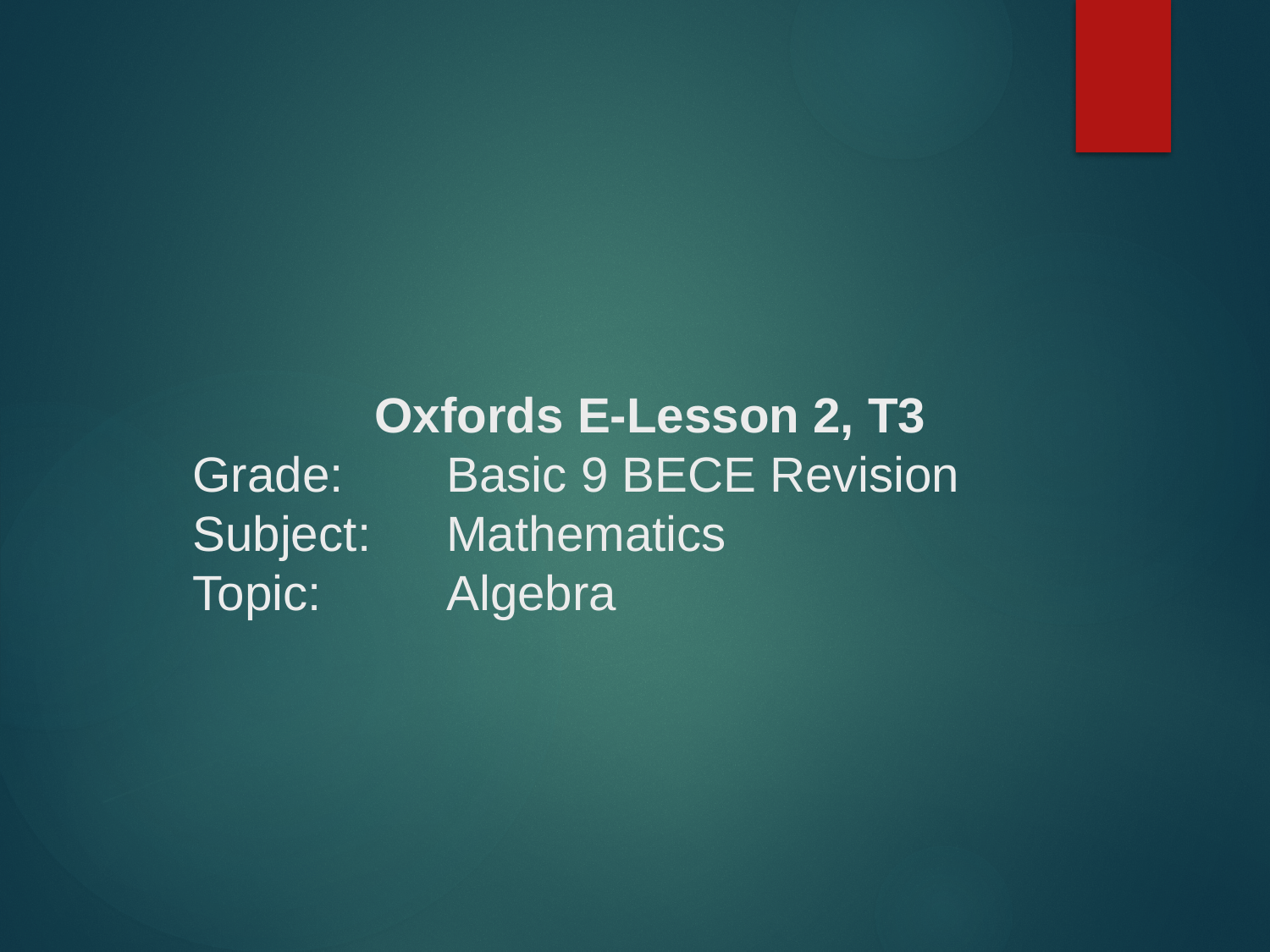

# Oxfords E-Lesson 2, T3 Grade:	Basic 9 BECE Revision Subject:	Mathematics Topic:	Algebra